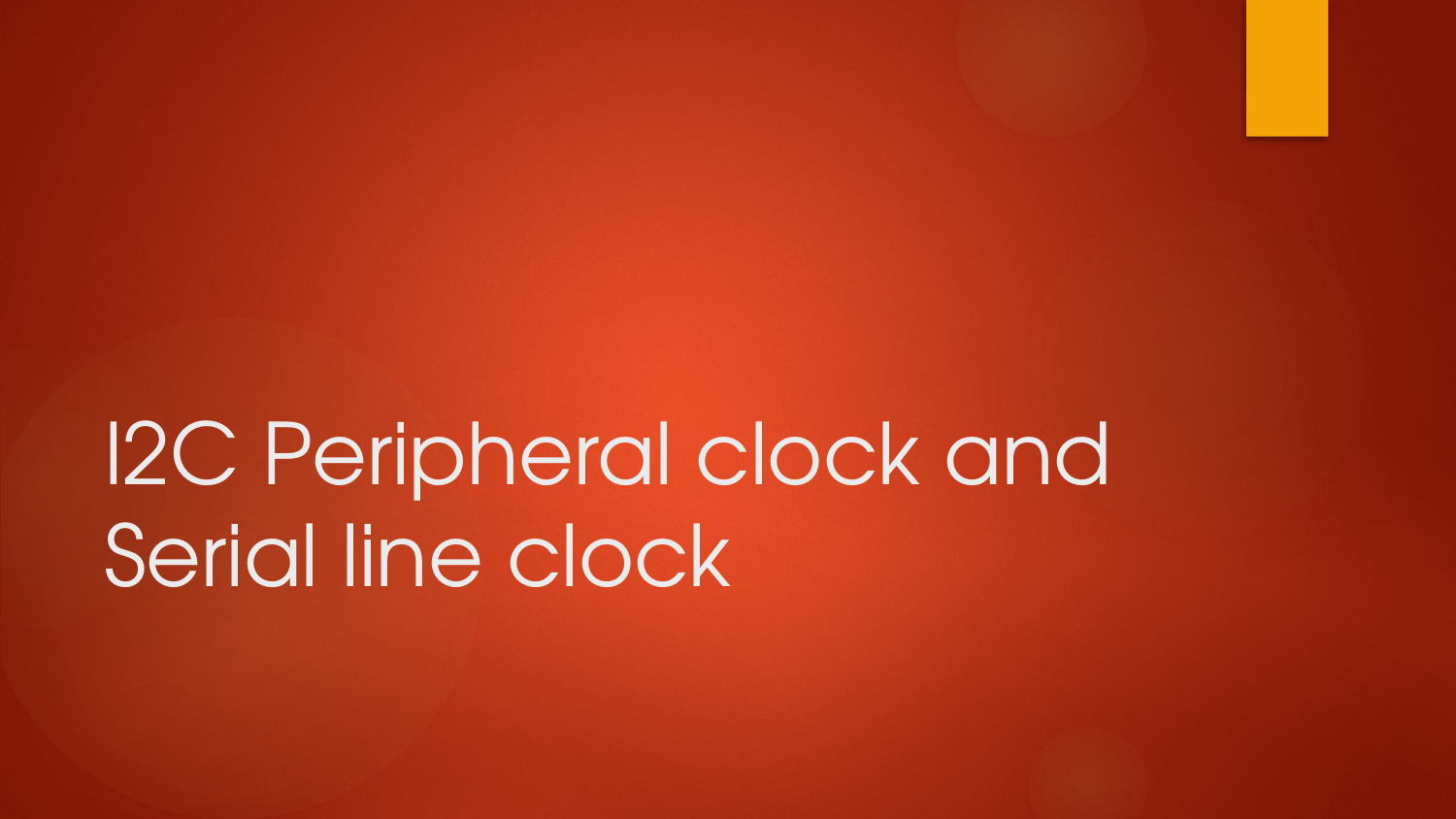

# I2C Peripheral clock and Serial line clock